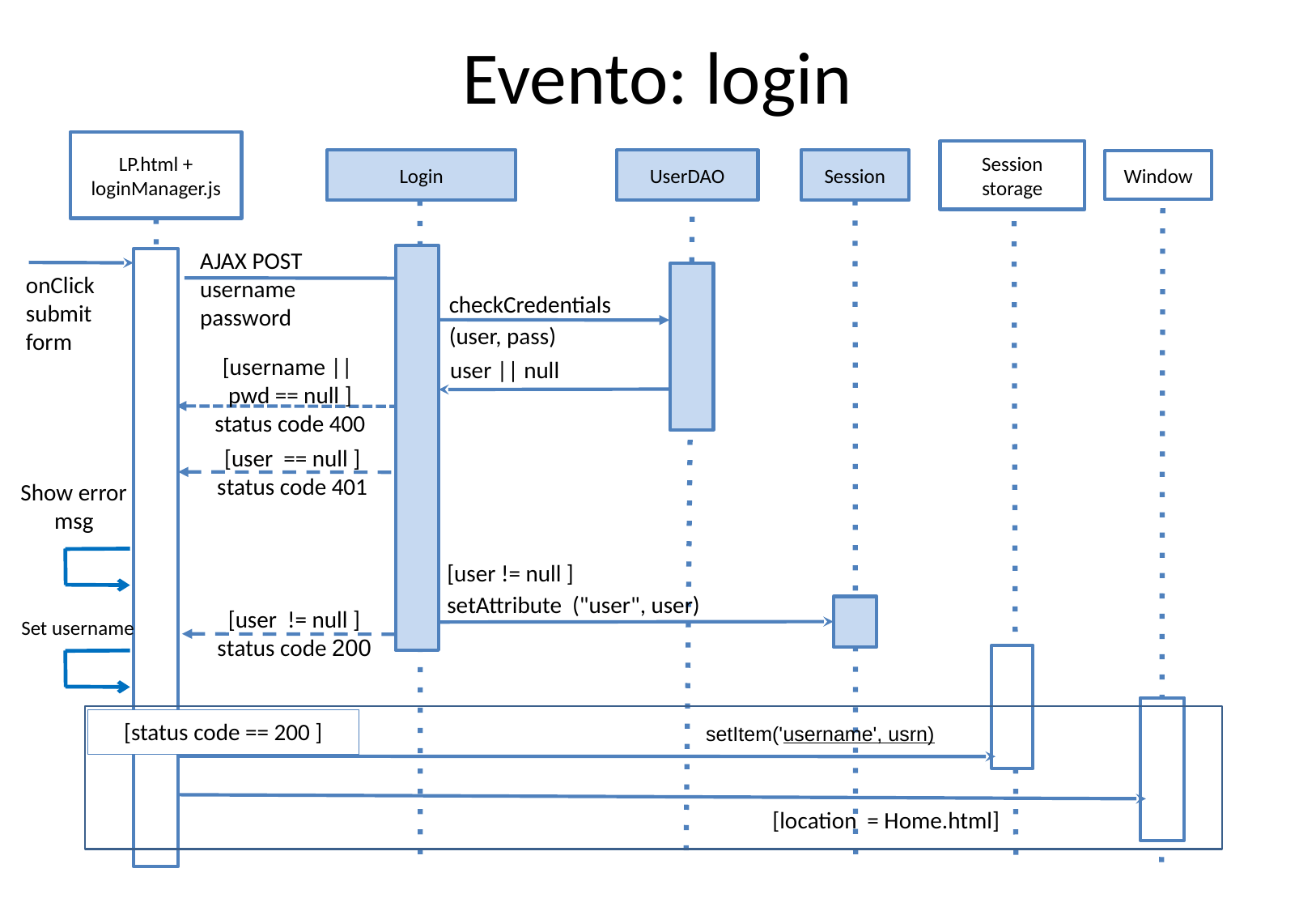

# Evento: login
LP.html + loginManager.js
Session storage
Login
UserDAO
Session
Window
AJAX POST username password

onClick
submit
form

checkCredentials
(user, pass)
[username ||
pwd == null ]
status code 400
user || null
[user  == null ]
status code 401
Show error msg
[user != null ]
setAttribute  ("user", user)

[user  != null ]
status code 200
Set username

[status code == 200 ]
setItem('username', usrn)
[location  = Home.html]